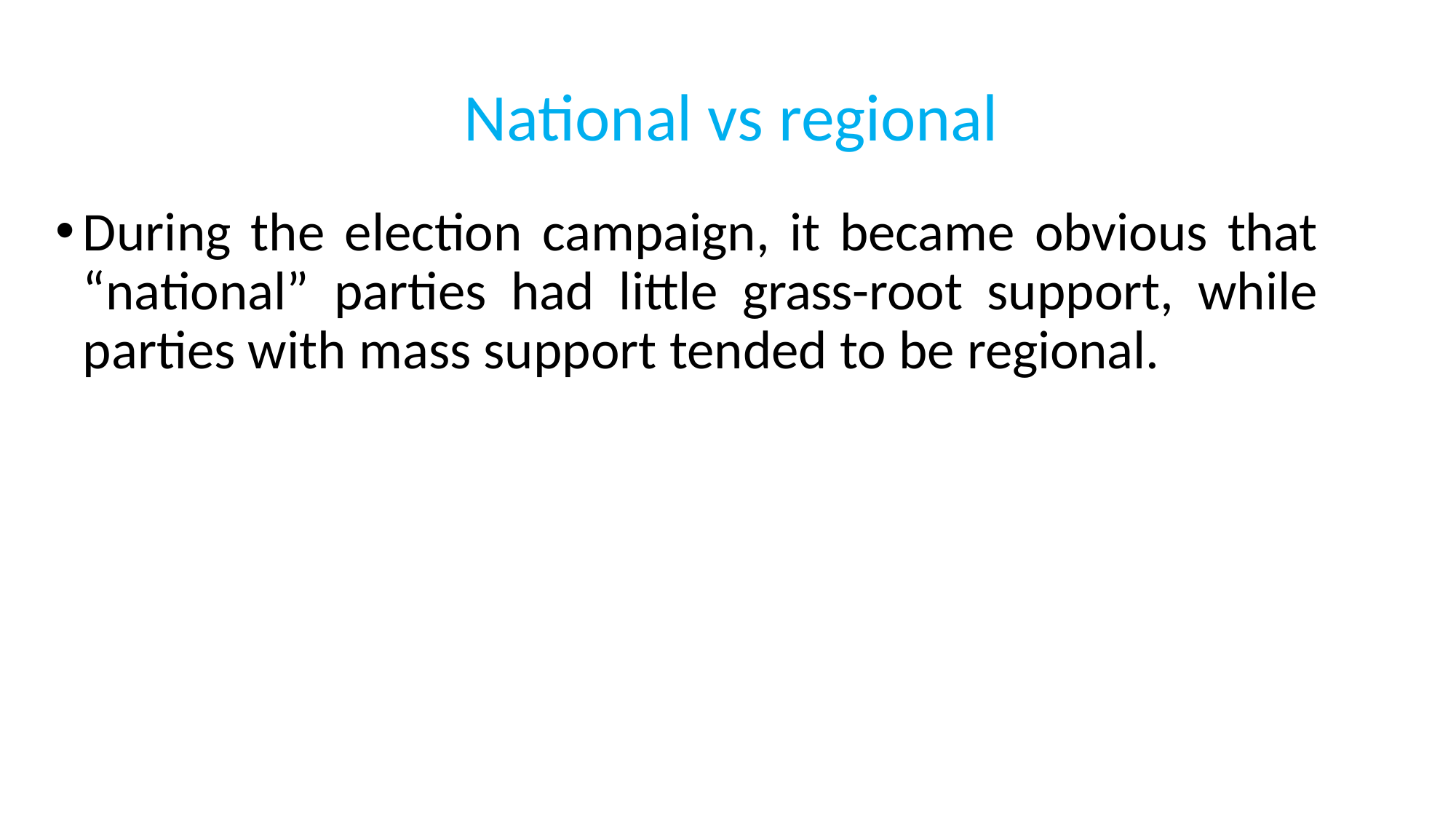

# National vs regional
During the election campaign, it became obvious that “national” parties had little grass-root support, while parties with mass support tended to be regional.